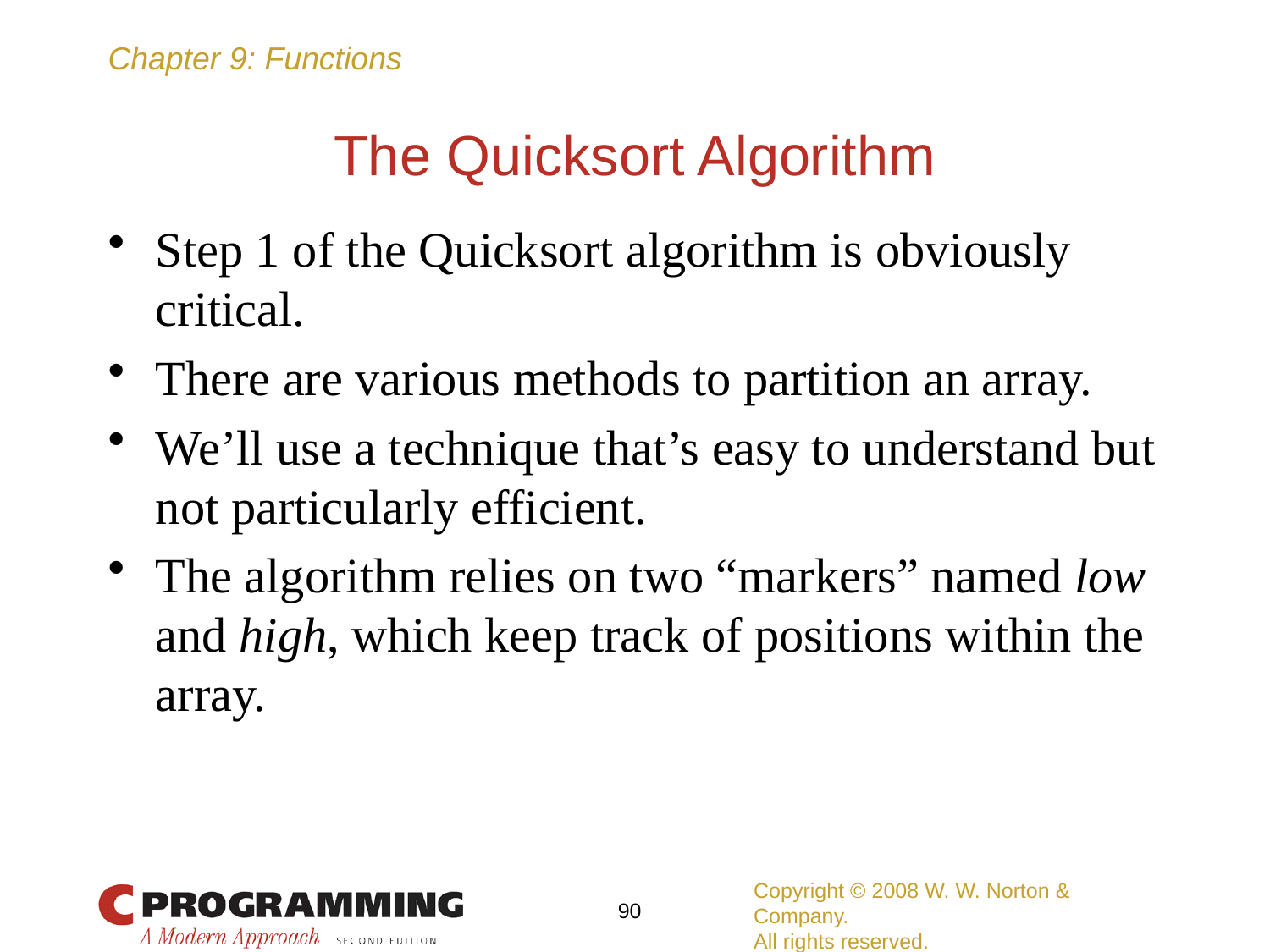

# The Quicksort Algorithm
Step 1 of the Quicksort algorithm is obviously critical.
There are various methods to partition an array.
We’ll use a technique that’s easy to understand but not particularly efficient.
The algorithm relies on two “markers” named low and high, which keep track of positions within the array.
Copyright © 2008 W. W. Norton & Company.
All rights reserved.
90